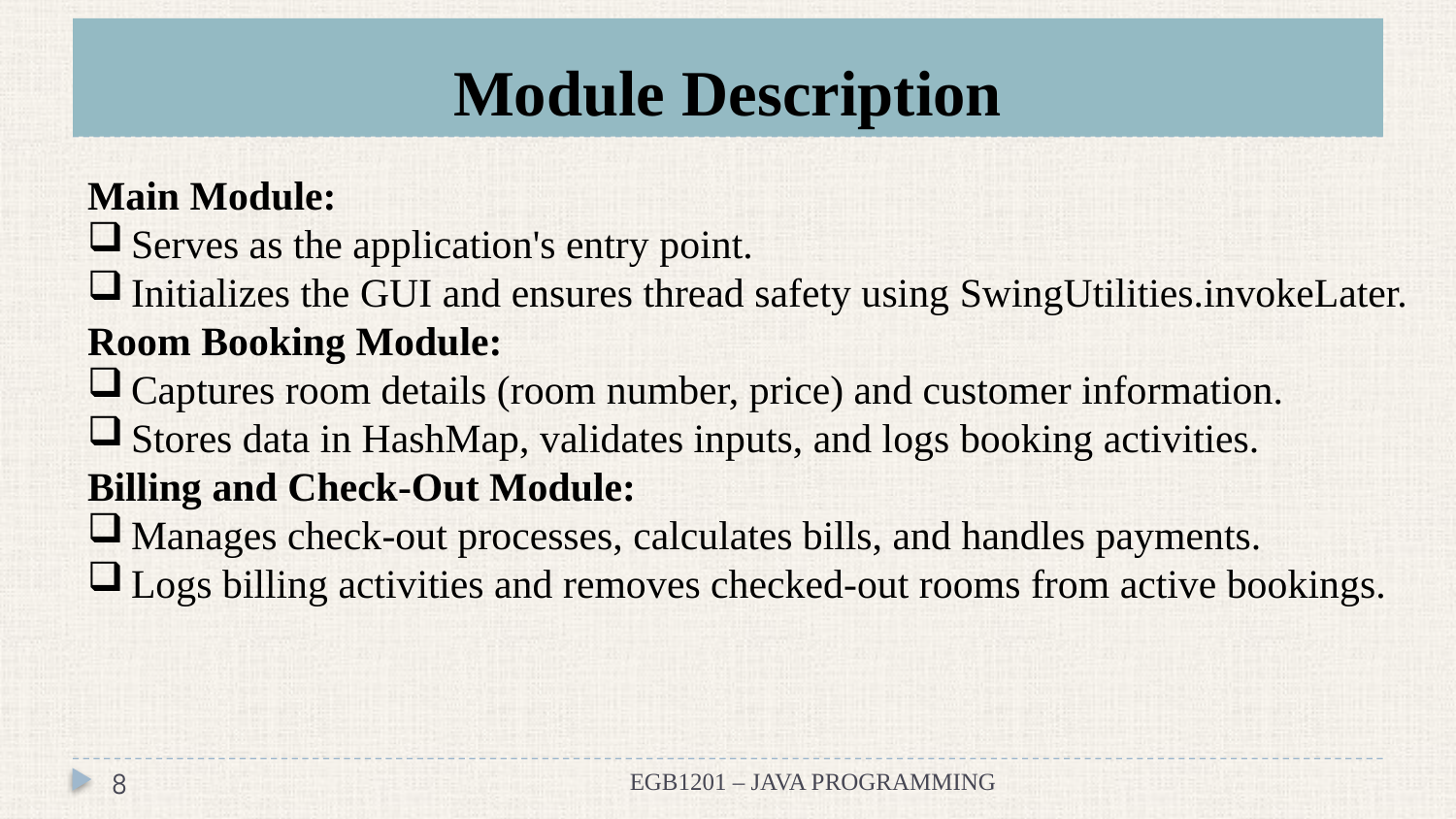

# Module Description
Main Module:
Serves as the application's entry point.
Initializes the GUI and ensures thread safety using SwingUtilities.invokeLater.
Room Booking Module:
Captures room details (room number, price) and customer information.
Stores data in HashMap, validates inputs, and logs booking activities.
Billing and Check-Out Module:
Manages check-out processes, calculates bills, and handles payments.
Logs billing activities and removes checked-out rooms from active bookings.

8
EGB1201 – JAVA PROGRAMMING